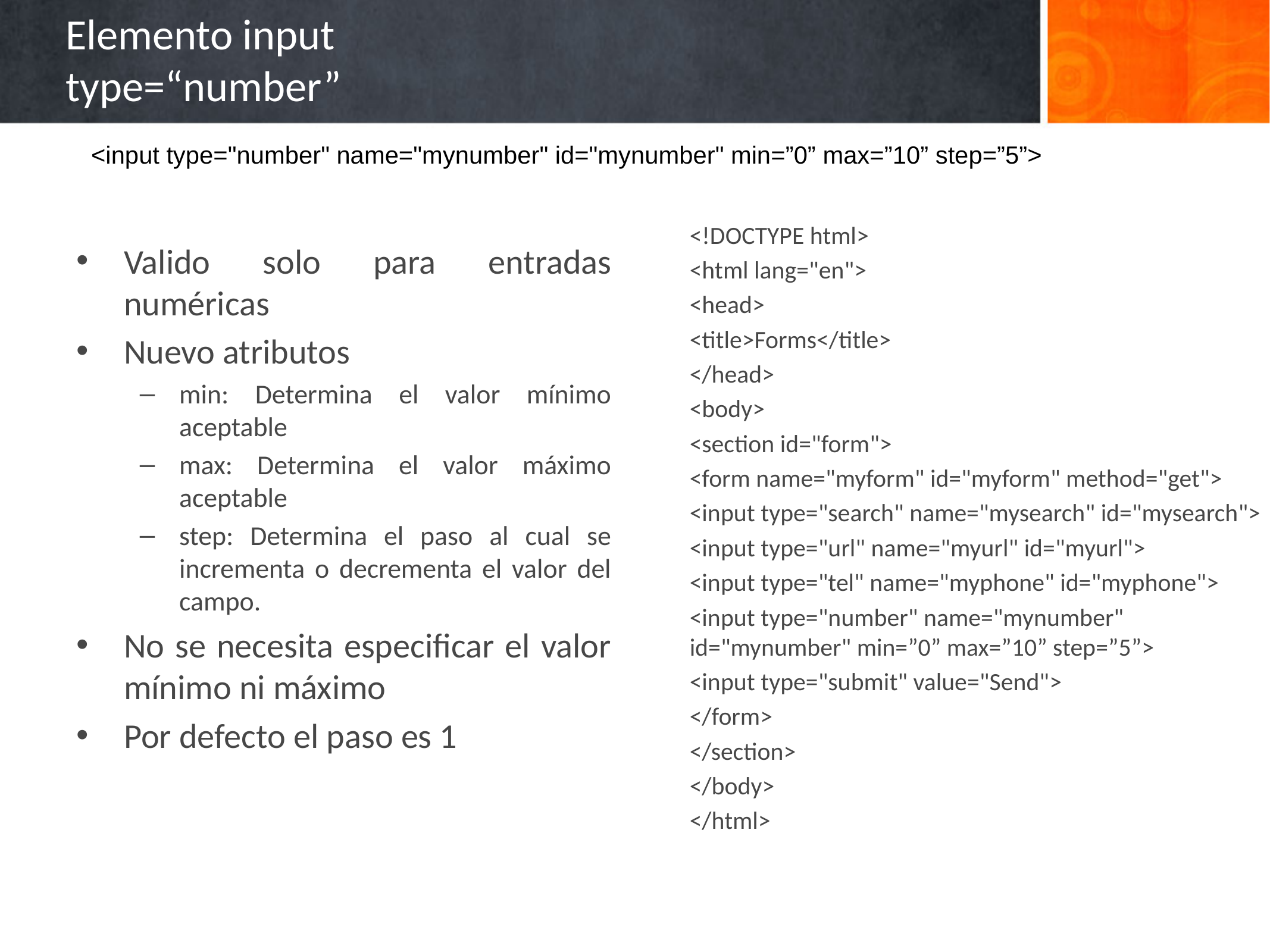

# Elemento input type=“number”
<input type="number" name="mynumber" id="mynumber" min=”0” max=”10” step=”5”>
<!DOCTYPE html>
<html lang="en">
<head>
<title>Forms</title>
</head>
<body>
<section id="form">
<form name="myform" id="myform" method="get">
<input type="search" name="mysearch" id="mysearch">
<input type="url" name="myurl" id="myurl">
<input type="tel" name="myphone" id="myphone">
<input type="number" name="mynumber" id="mynumber" min=”0” max=”10” step=”5”>
<input type="submit" value="Send">
</form>
</section>
</body>
</html>

Valido solo para entradas numéricas
Nuevo atributos
min: Determina el valor mínimo aceptable
max: Determina el valor máximo aceptable
step: Determina el paso al cual se incrementa o decrementa el valor del campo.
No se necesita especificar el valor mínimo ni máximo
Por defecto el paso es 1